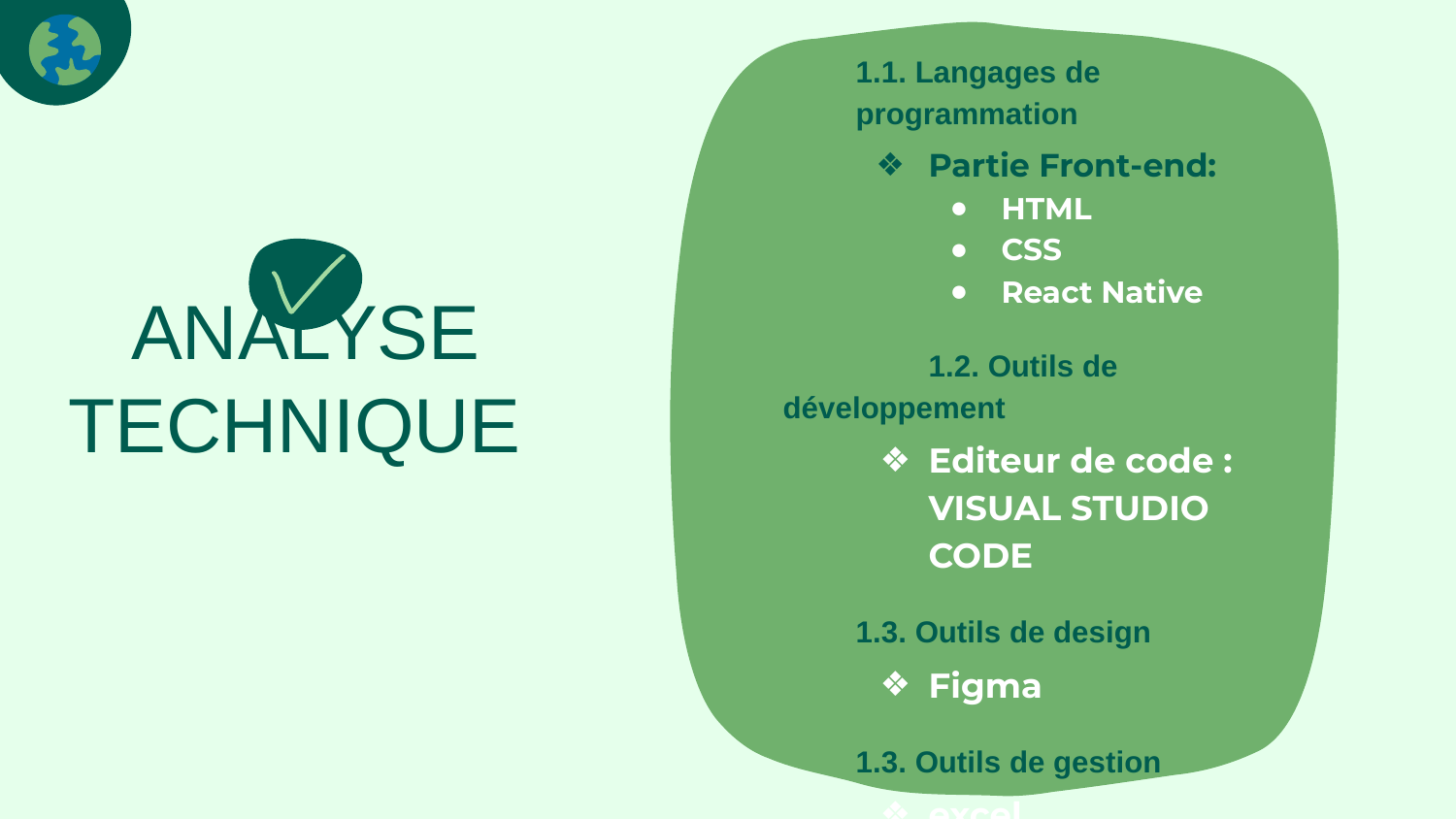

1.1. Langages de programmation
Partie Front-end:
HTML
CSS
React Native
	1.2. Outils de développement
Editeur de code : VISUAL STUDIO CODE
1.3. Outils de design
Figma
1.3. Outils de gestion
excel

# ANALYSE TECHNIQUE